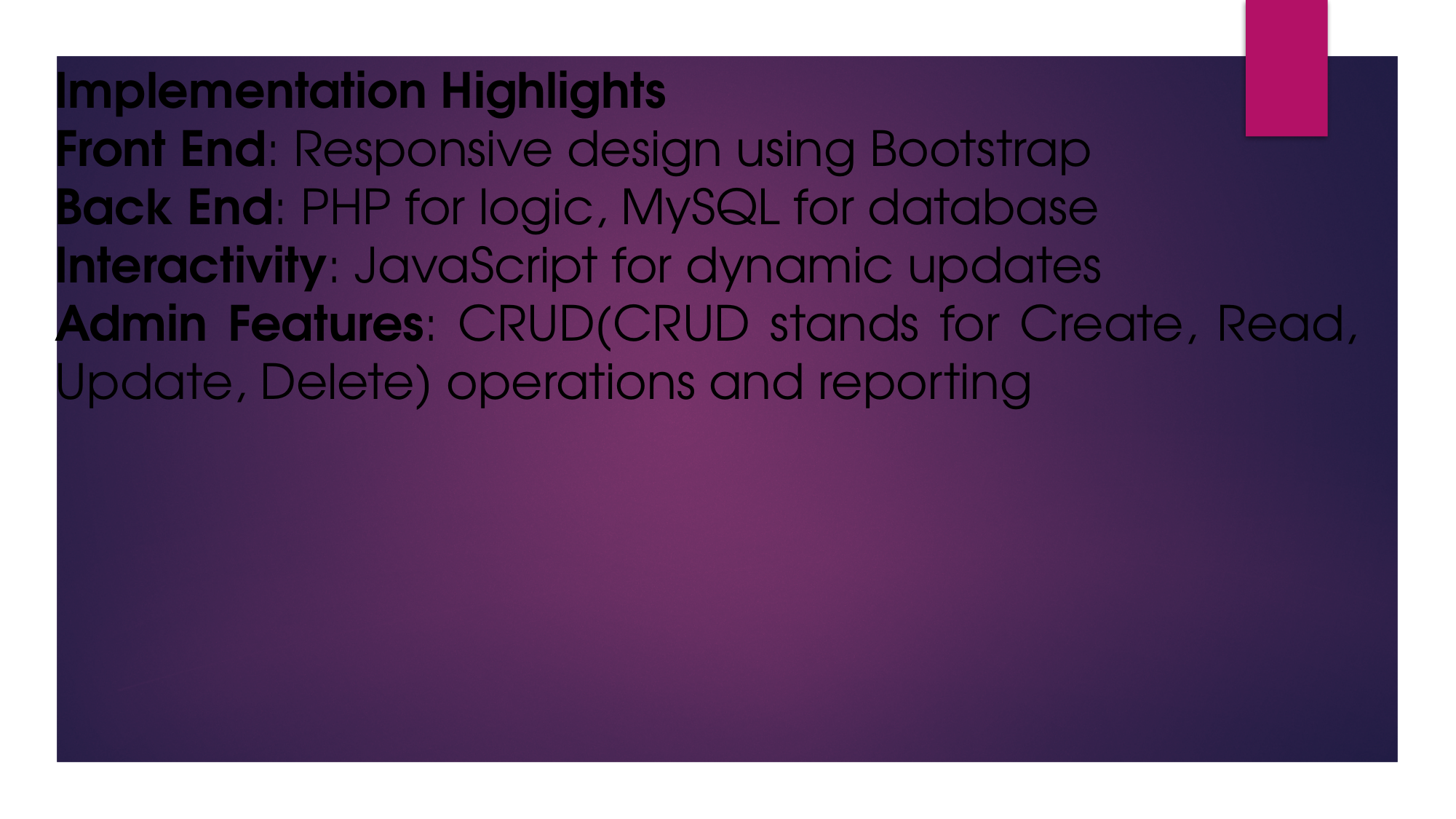

Implementation Highlights
Front End: Responsive design using Bootstrap
Back End: PHP for logic, MySQL for database
Interactivity: JavaScript for dynamic updates
Admin Features: CRUD(CRUD stands for Create, Read, Update, Delete) operations and reporting